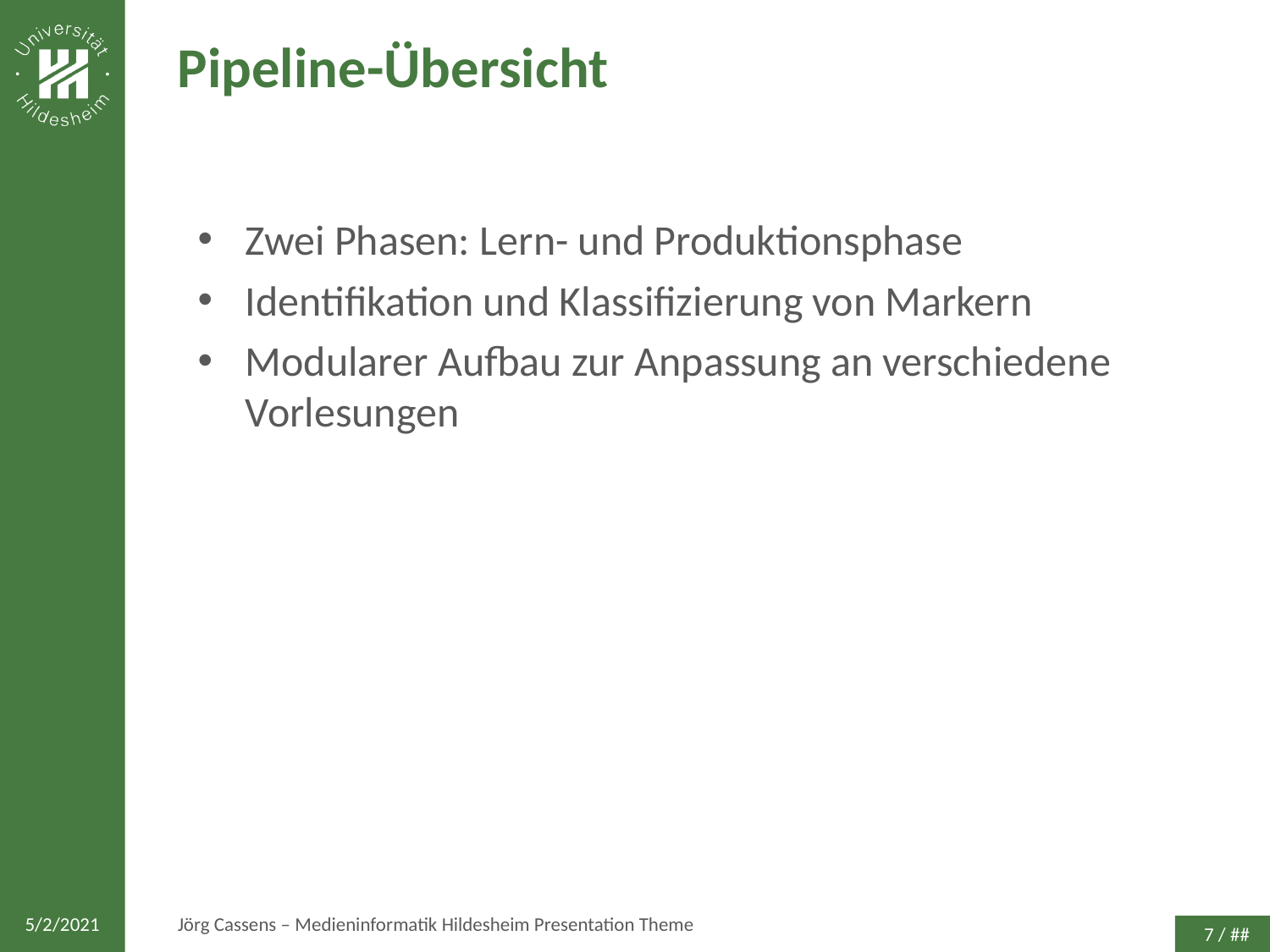

# Pipeline-Übersicht
Zwei Phasen: Lern- und Produktionsphase
Identifikation und Klassifizierung von Markern
Modularer Aufbau zur Anpassung an verschiedene Vorlesungen